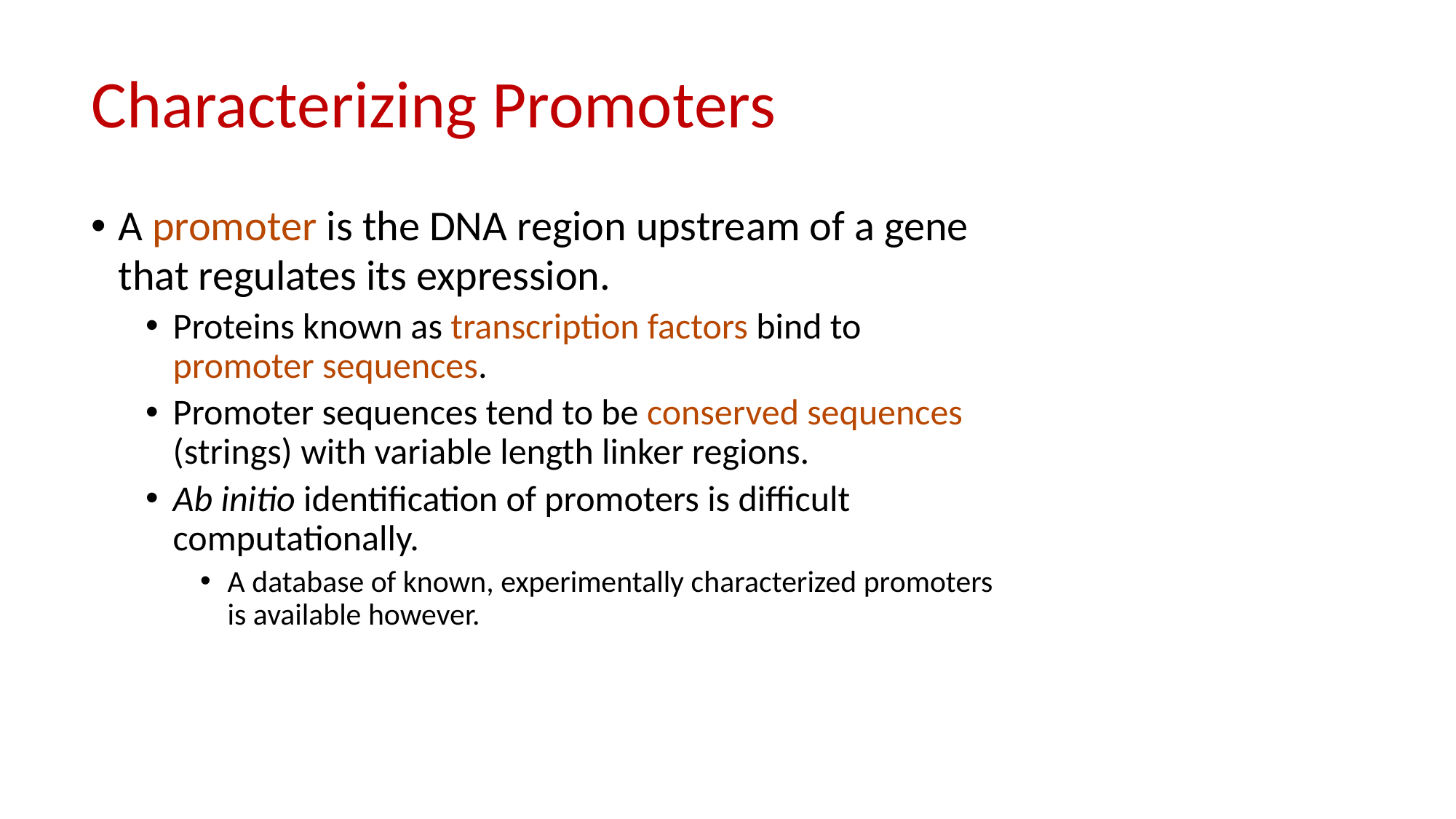

# Characterizing Promoters
A promoter is the DNA region upstream of a gene that regulates its expression.
Proteins known as transcription factors bind to promoter sequences.
Promoter sequences tend to be conserved sequences (strings) with variable length linker regions.
Ab initio identification of promoters is difficult computationally.
A database of known, experimentally characterized promoters is available however.